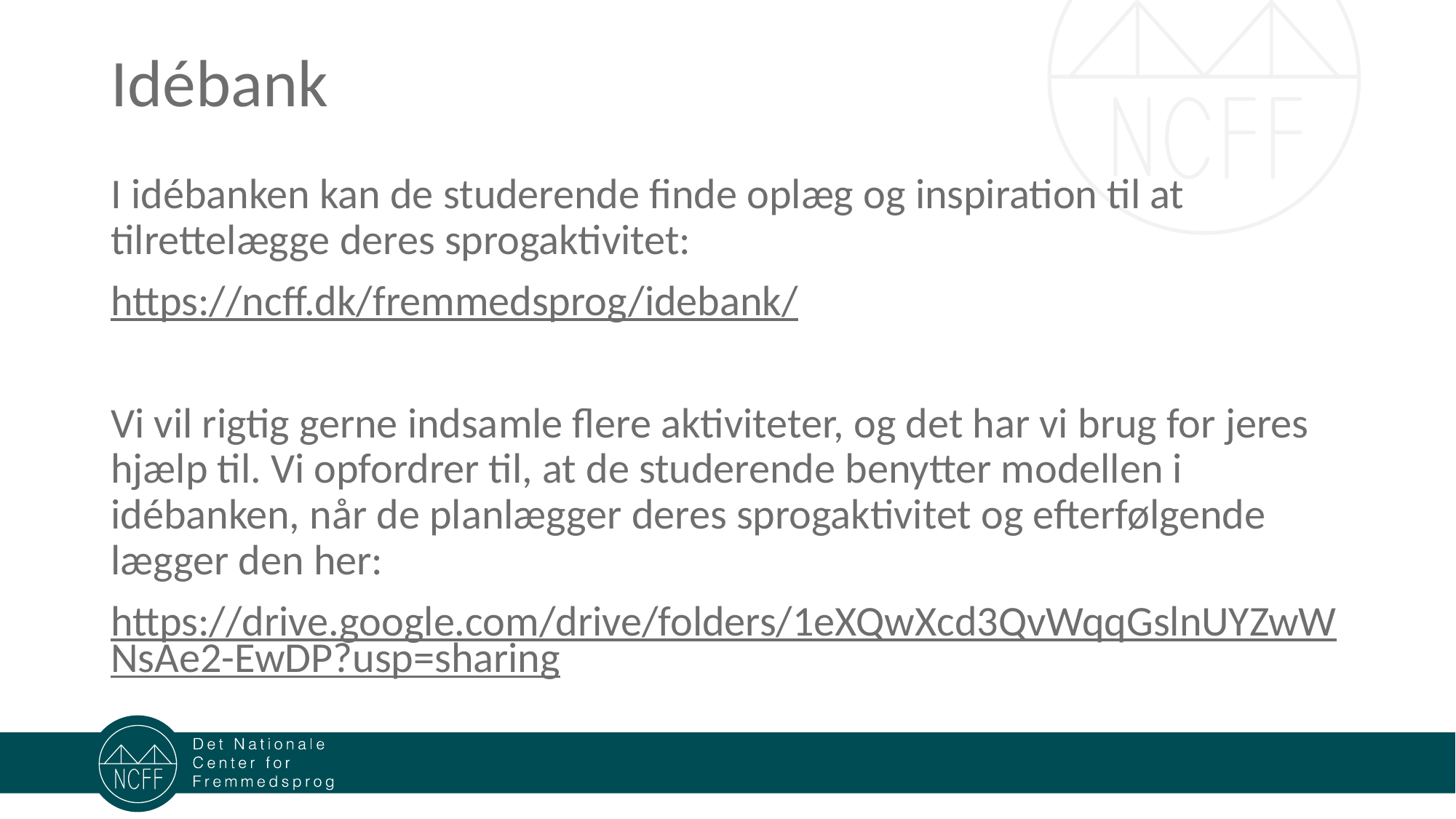

# Idébank
I idébanken kan de studerende finde oplæg og inspiration til at tilrettelægge deres sprogaktivitet:
https://ncff.dk/fremmedsprog/idebank/

Vi vil rigtig gerne indsamle flere aktiviteter, og det har vi brug for jeres hjælp til. Vi opfordrer til, at de studerende benytter modellen i idébanken, når de planlægger deres sprogaktivitet og efterfølgende lægger den her:
https://drive.google.com/drive/folders/1eXQwXcd3QvWqqGslnUYZwWNsAe2-EwDP?usp=sharing